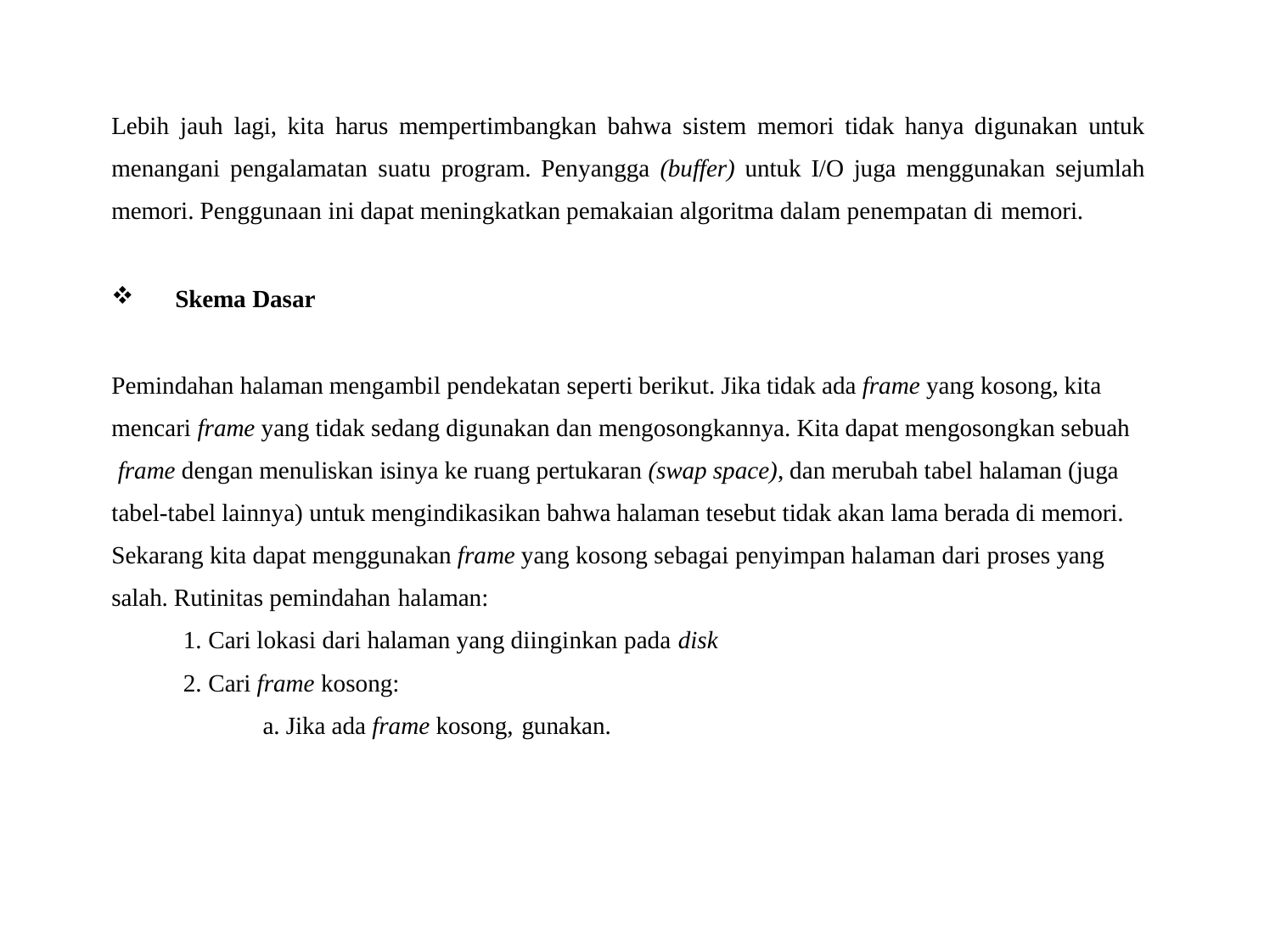

Lebih jauh lagi, kita harus mempertimbangkan bahwa sistem memori tidak hanya digunakan untuk  menangani pengalamatan suatu program. Penyangga (buffer) untuk I/O juga menggunakan sejumlah  memori. Penggunaan ini dapat meningkatkan pemakaian algoritma dalam penempatan di memori.

Skema Dasar

Pemindahan halaman mengambil pendekatan seperti berikut. Jika tidak ada frame yang kosong, kita  mencari frame yang tidak sedang digunakan dan mengosongkannya. Kita dapat mengosongkan sebuah  frame dengan menuliskan isinya ke ruang pertukaran (swap space), dan merubah tabel halaman (juga  tabel-tabel lainnya) untuk mengindikasikan bahwa halaman tesebut tidak akan lama berada di memori.  Sekarang kita dapat menggunakan frame yang kosong sebagai penyimpan halaman dari proses yang  salah. Rutinitas pemindahan halaman:
Cari lokasi dari halaman yang diinginkan pada disk
Cari frame kosong:
a. Jika ada frame kosong, gunakan.